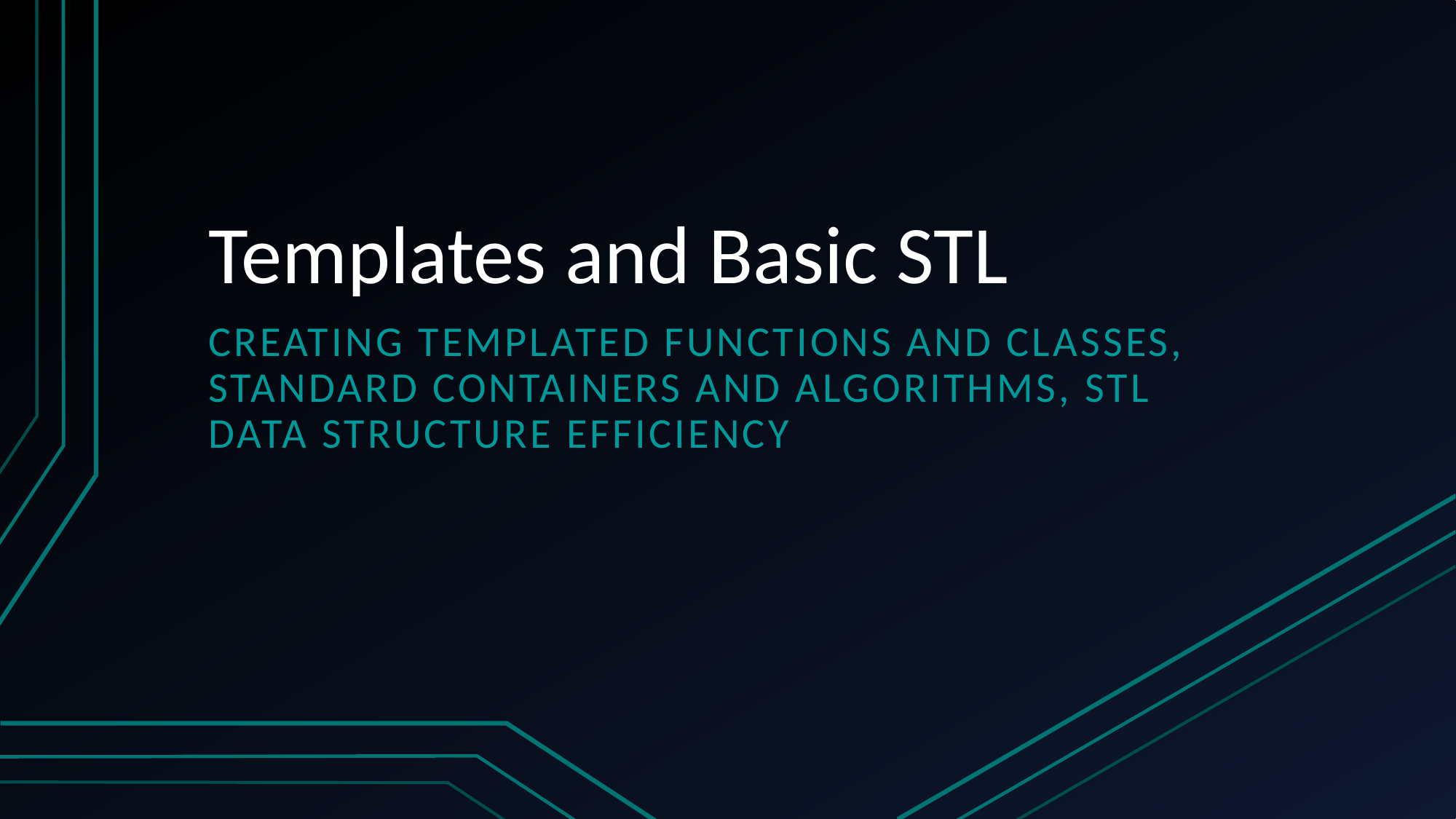

# Templates and Basic STL
Creating Templated Functions And Classes, Standard Containers and Algorithms, STL Data Structure Efficiency